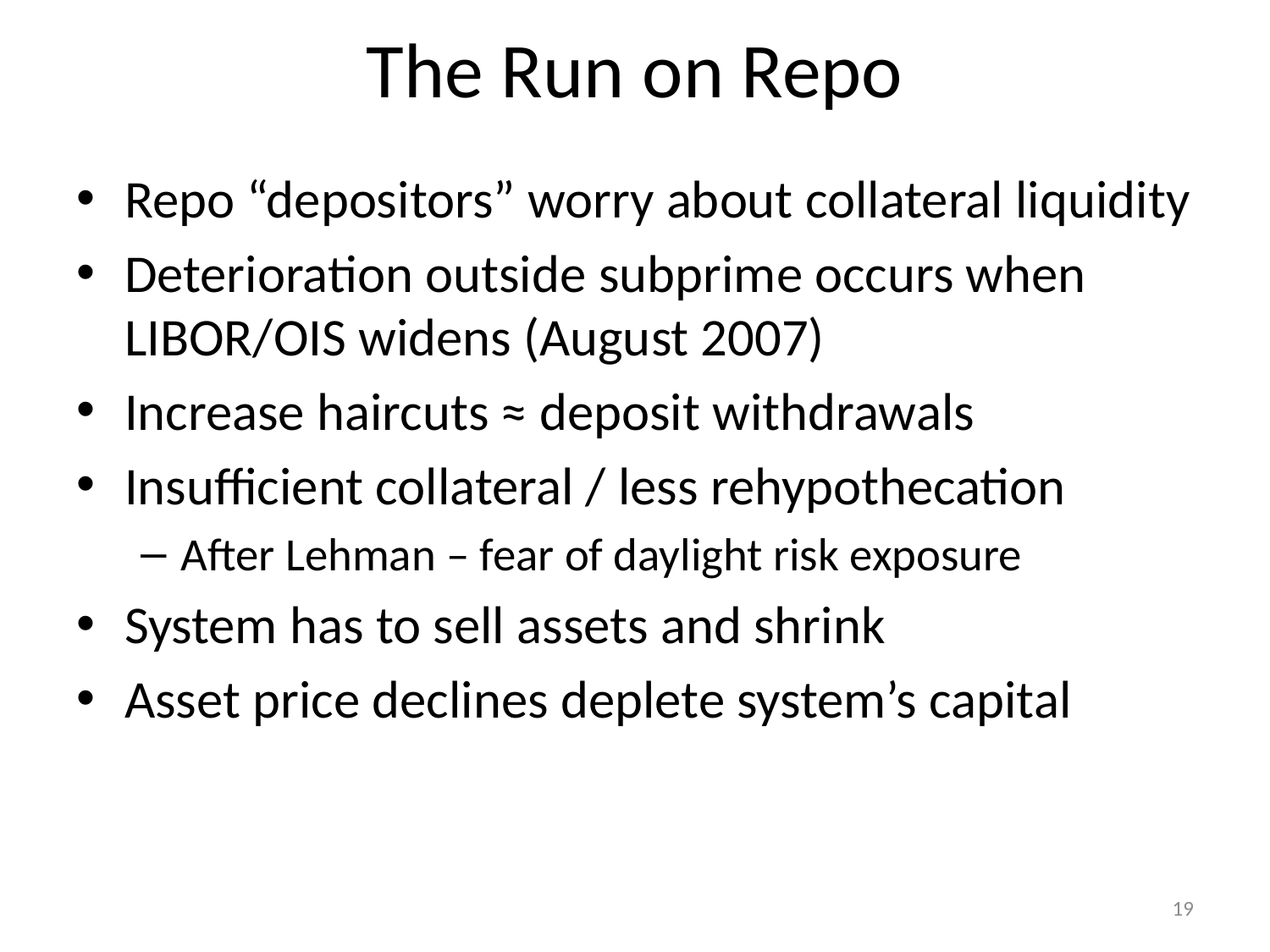

# The Run on Repo
Repo “depositors” worry about collateral liquidity
Deterioration outside subprime occurs when LIBOR/OIS widens (August 2007)
Increase haircuts ≈ deposit withdrawals
Insufficient collateral / less rehypothecation
After Lehman – fear of daylight risk exposure
System has to sell assets and shrink
Asset price declines deplete system’s capital
19